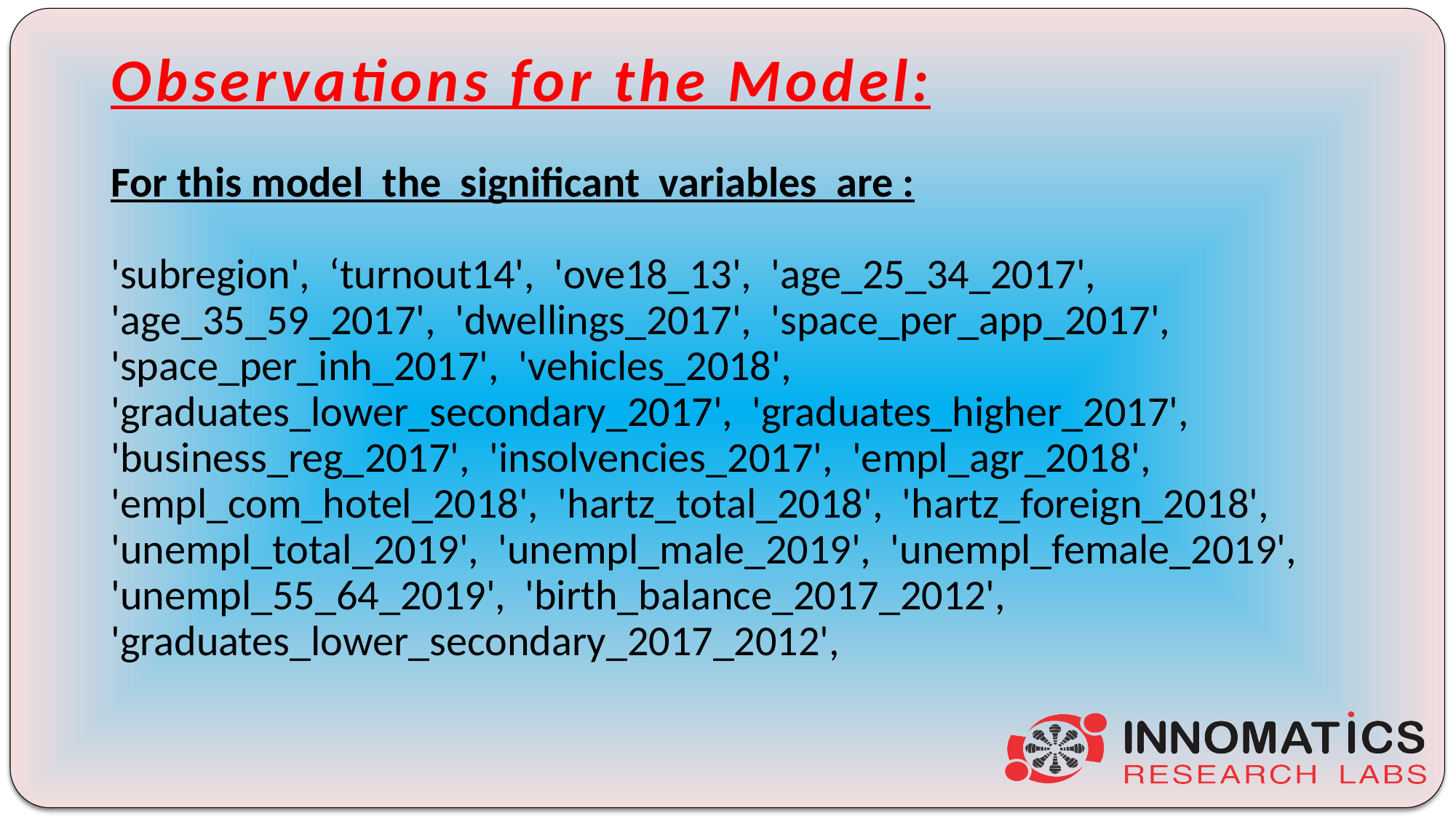

# Observations for the Model: For this model  the  significant  variables  are : 'subregion',  ‘turnout14',  'ove18_13',  'age_25_34_2017', 'age_35_59_2017',  'dwellings_2017',  'space_per_app_2017', 'space_per_inh_2017',  'vehicles_2018', 'graduates_lower_secondary_2017',  'graduates_higher_2017', 'business_reg_2017',  'insolvencies_2017',  'empl_agr_2018', 'empl_com_hotel_2018',  'hartz_total_2018',  'hartz_foreign_2018', 'unempl_total_2019',  'unempl_male_2019',  'unempl_female_2019', 'unempl_55_64_2019',  'birth_balance_2017_2012', 'graduates_lower_secondary_2017_2012',